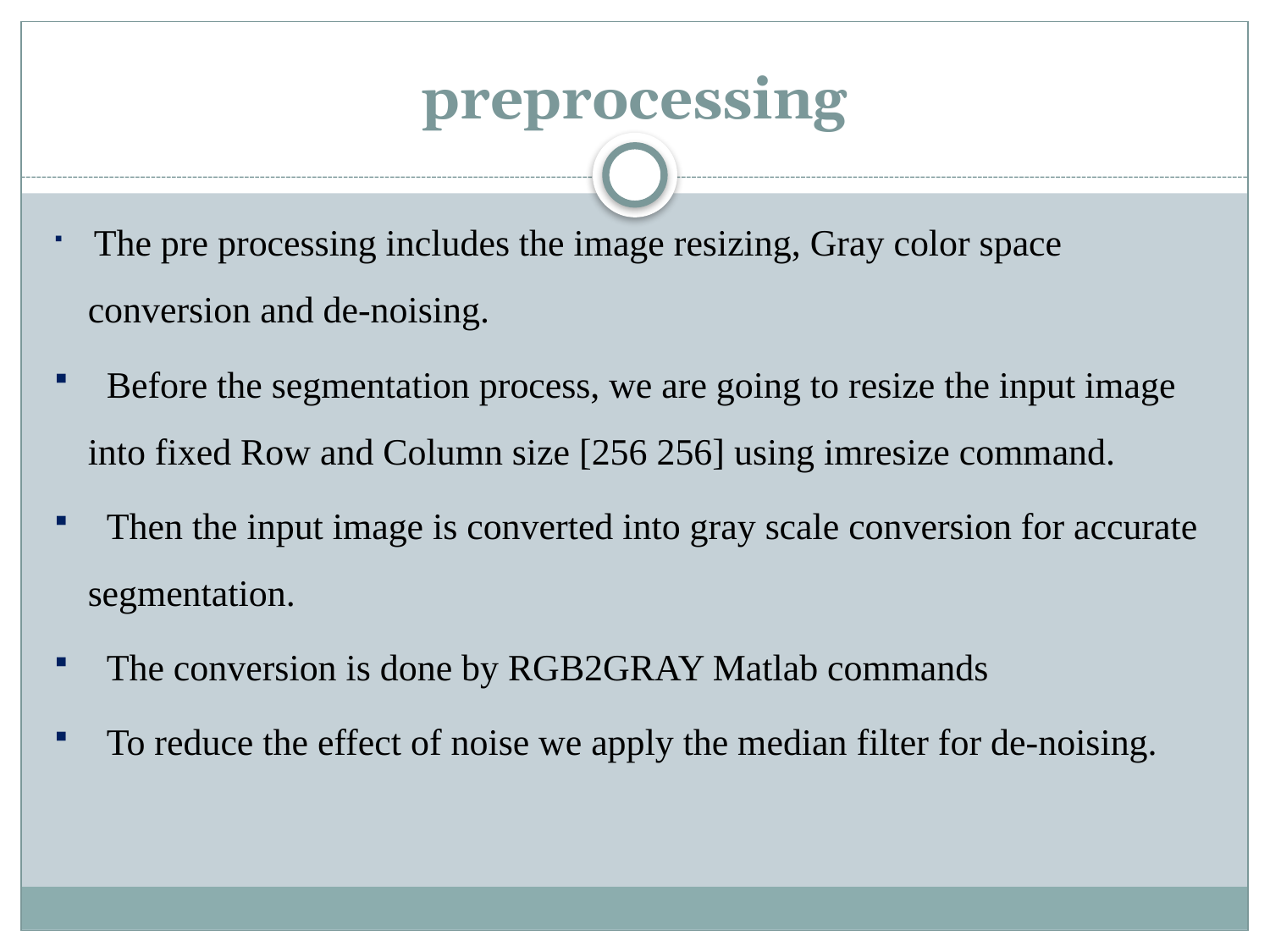

# preprocessing
 The pre processing includes the image resizing, Gray color space conversion and de-noising.
  Before the segmentation process, we are going to resize the input image into fixed Row and Column size [256 256] using imresize command.
  Then the input image is converted into gray scale conversion for accurate segmentation.
  The conversion is done by RGB2GRAY Matlab commands
  To reduce the effect of noise we apply the median filter for de-noising.